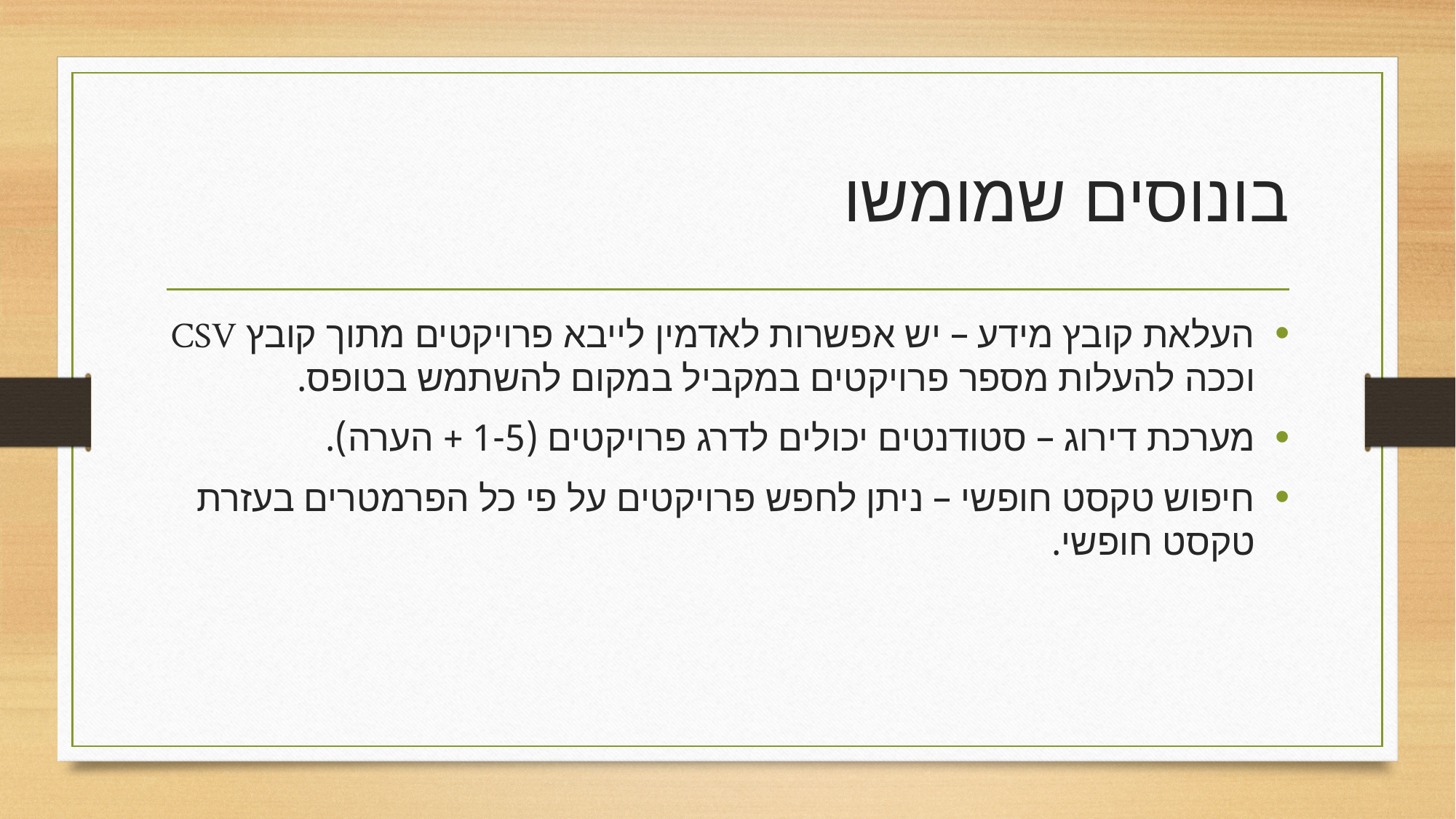

# בונוסים שמומשו
העלאת קובץ מידע – יש אפשרות לאדמין לייבא פרויקטים מתוך קובץ CSV וככה להעלות מספר פרויקטים במקביל במקום להשתמש בטופס.
מערכת דירוג – סטודנטים יכולים לדרג פרויקטים (1-5 + הערה).
חיפוש טקסט חופשי – ניתן לחפש פרויקטים על פי כל הפרמטרים בעזרת טקסט חופשי.